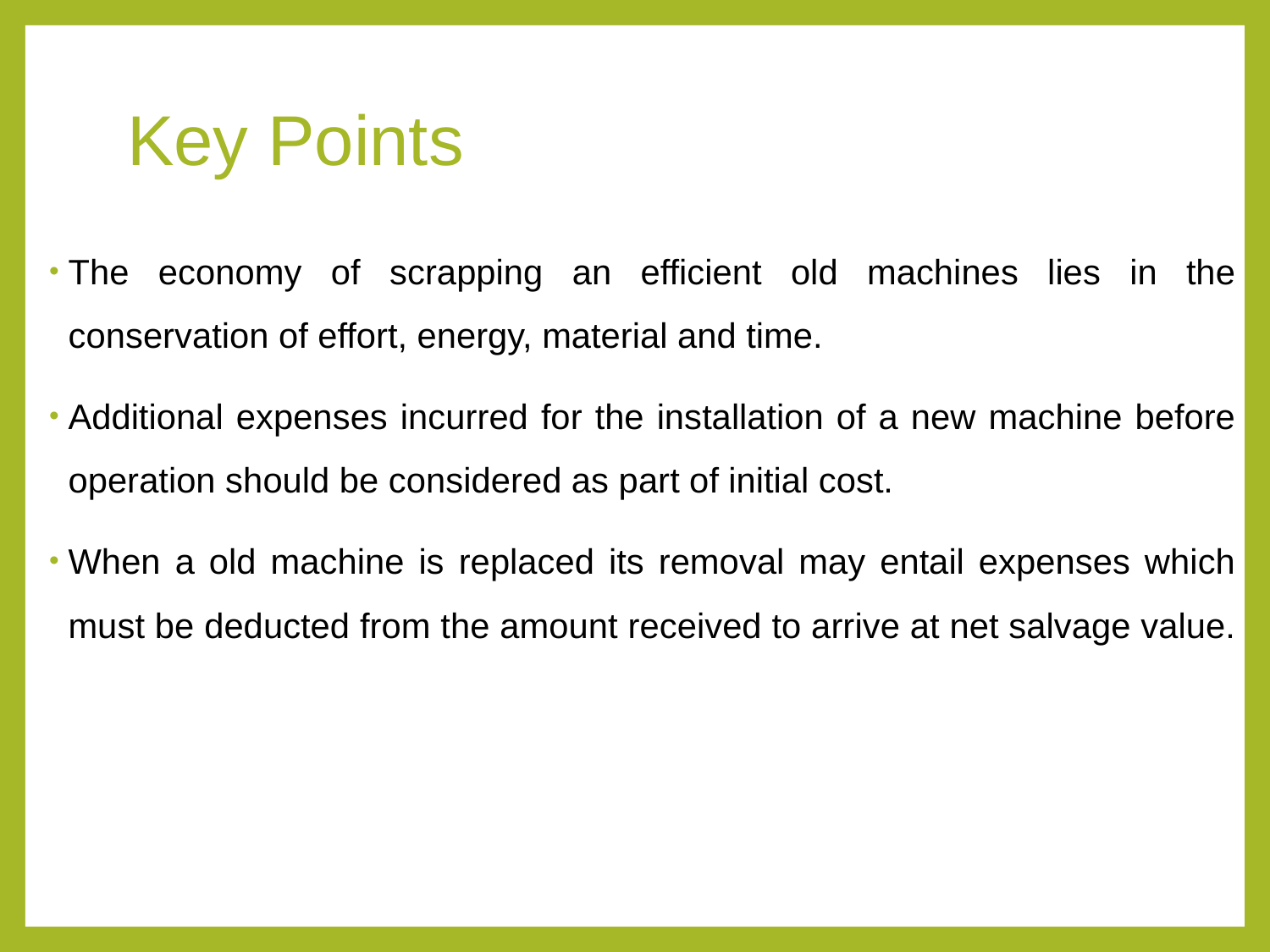

# Key Points
The economy of scrapping an efficient old machines lies in the conservation of effort, energy, material and time.
Additional expenses incurred for the installation of a new machine before operation should be considered as part of initial cost.
When a old machine is replaced its removal may entail expenses which must be deducted from the amount received to arrive at net salvage value.